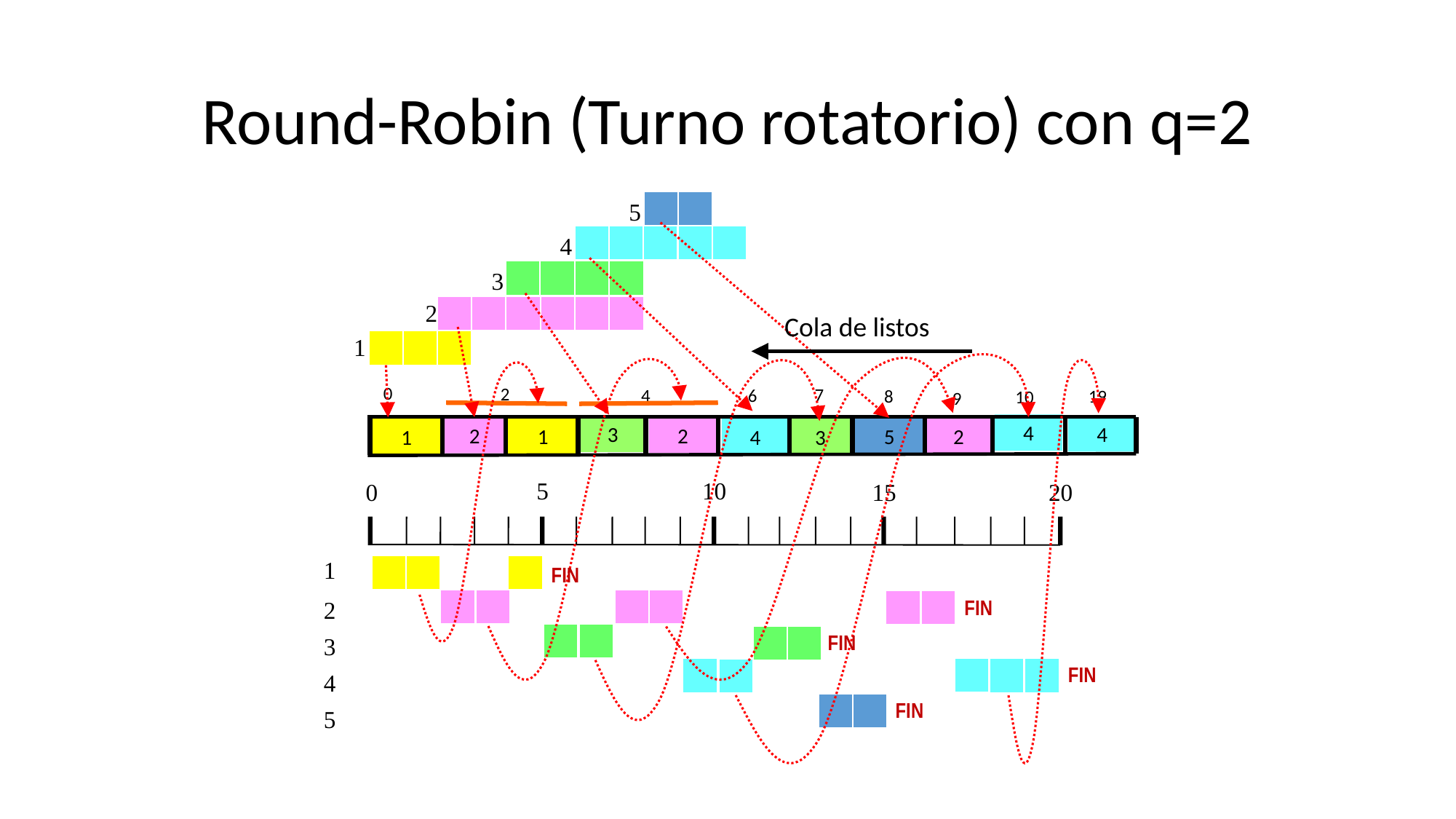

# Round-Robin (Turno rotatorio) con q=2
5

4

3

2

Cola de listos
1

0
2
7
6
4
8
19
10
9
4
4
3
2
2
1
5
2
1
3
4
5
10
0
15
20

1
2
3
4
5

FIN
FIN

FIN

FIN

FIN